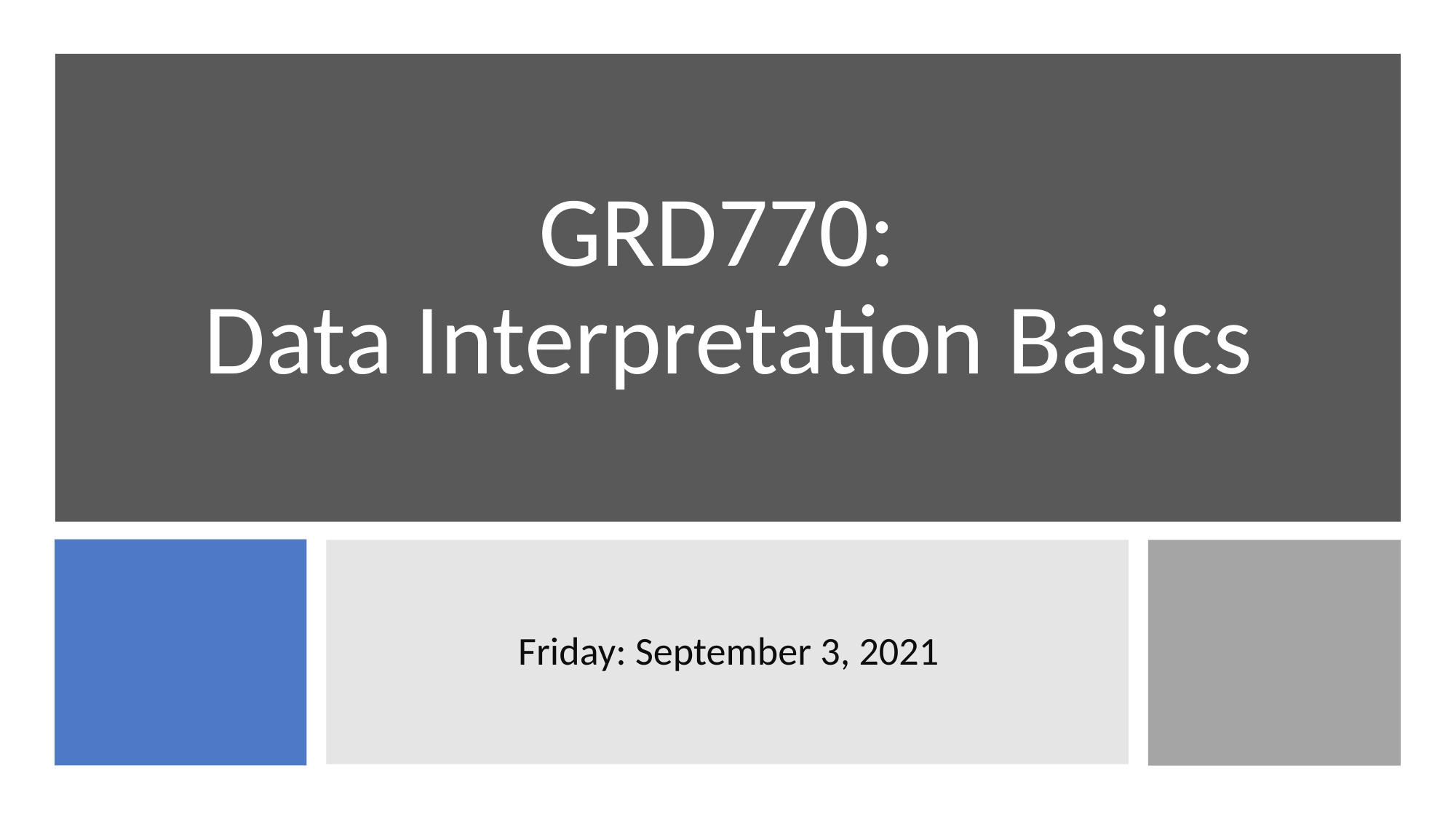

# GRD770: Data Interpretation Basics

Friday: September 3, 2021